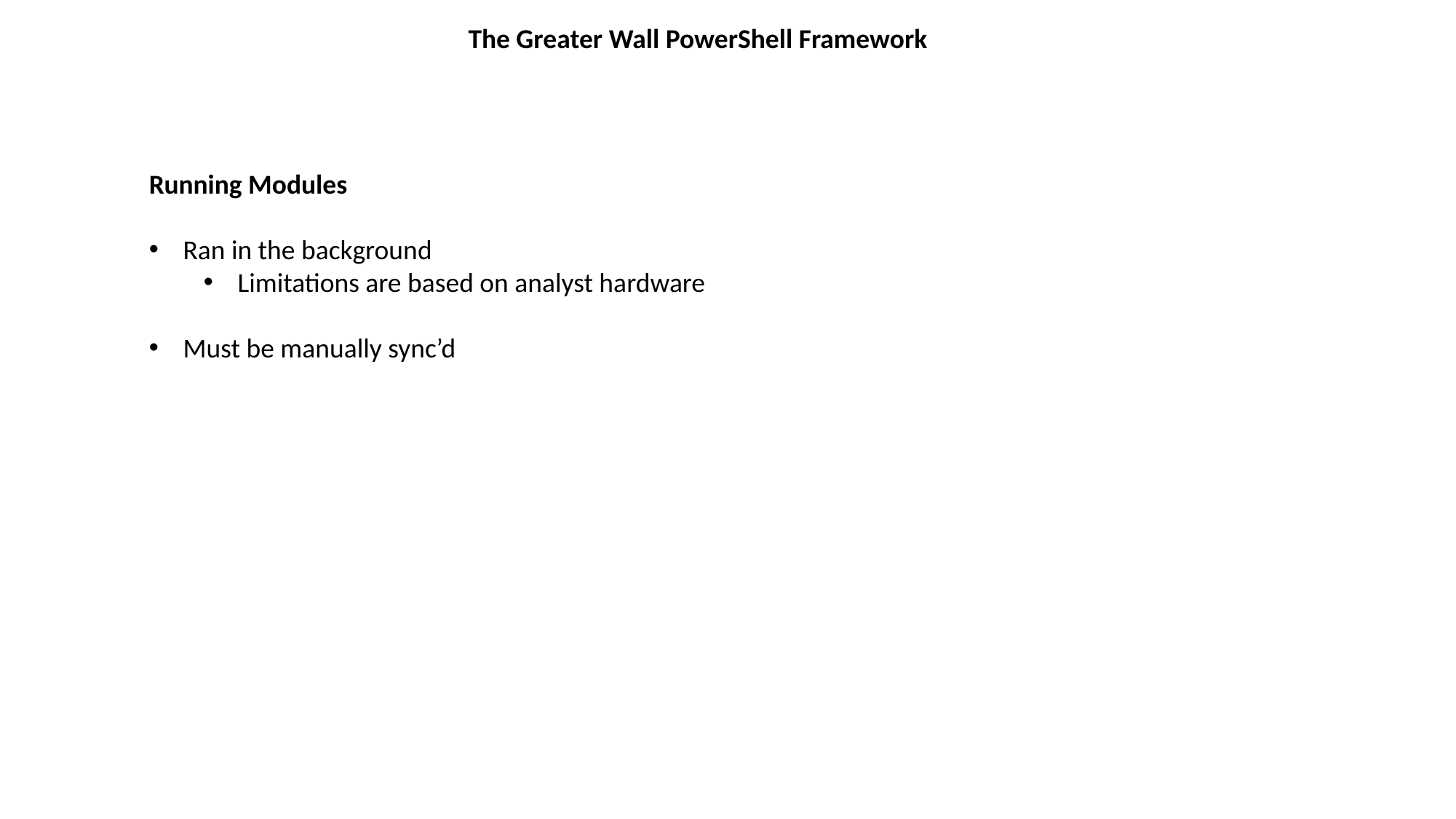

The Greater Wall PowerShell Framework
Running Modules

Ran in the background
Limitations are based on analyst hardware

Must be manually sync’d